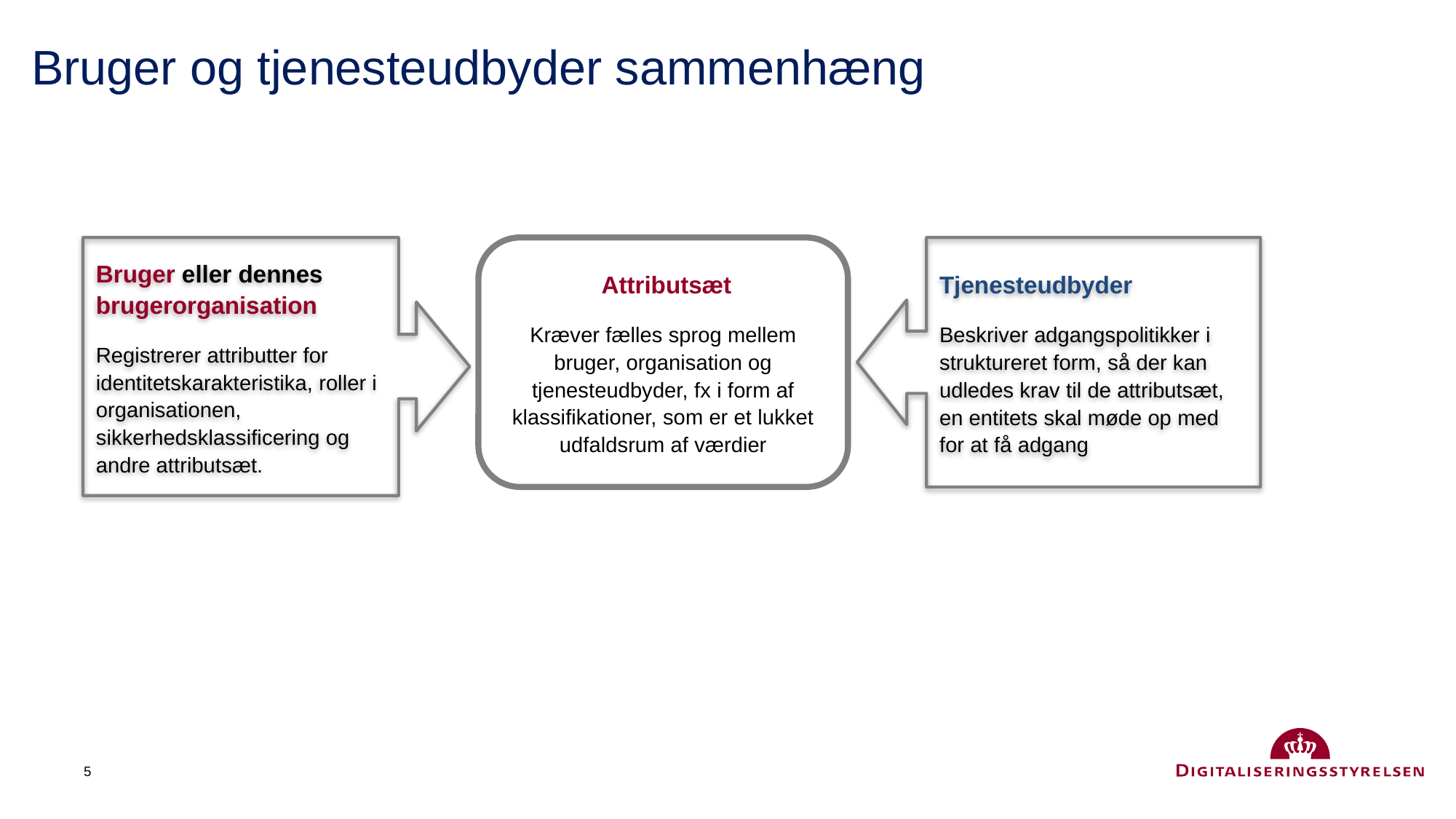

# Bruger og tjenesteudbyder sammenhæng
Bruger eller dennes brugerorganisation
Registrerer attributter for  identitetskarakteristika, roller i organisationen, sikkerhedsklassificering og andre attributsæt.
 Attributsæt
Kræver fælles sprog mellem bruger, organisation og tjenesteudbyder, fx i form af klassifikationer, som er et lukket udfaldsrum af værdier
Tjenesteudbyder
Beskriver adgangspolitikker i struktureret form, så der kan udledes krav til de attributsæt, en entitets skal møde op med for at få adgang
5